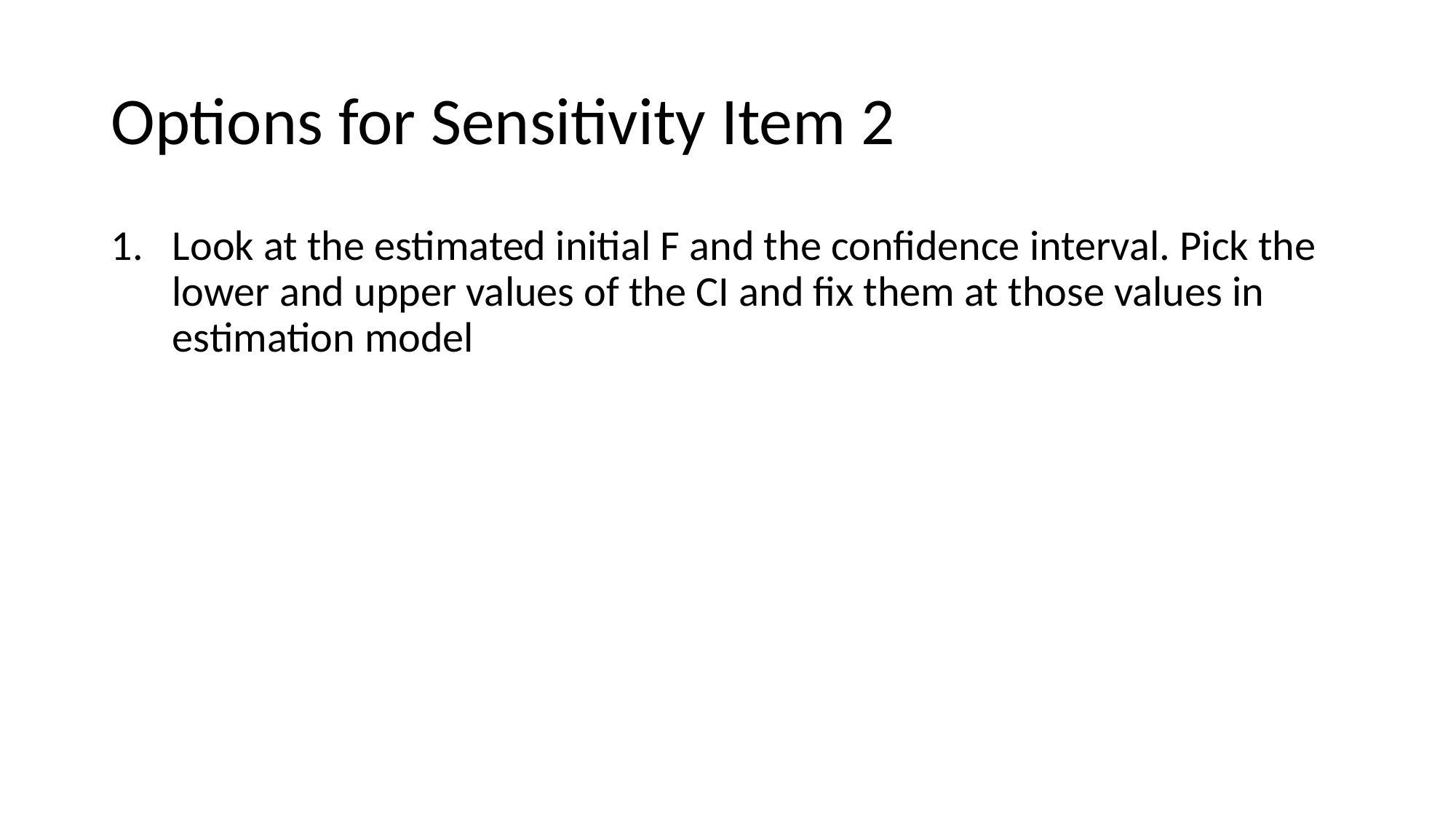

# Options for Sensitivity Item 2
Look at the estimated initial F and the confidence interval. Pick the lower and upper values of the CI and fix them at those values in estimation model